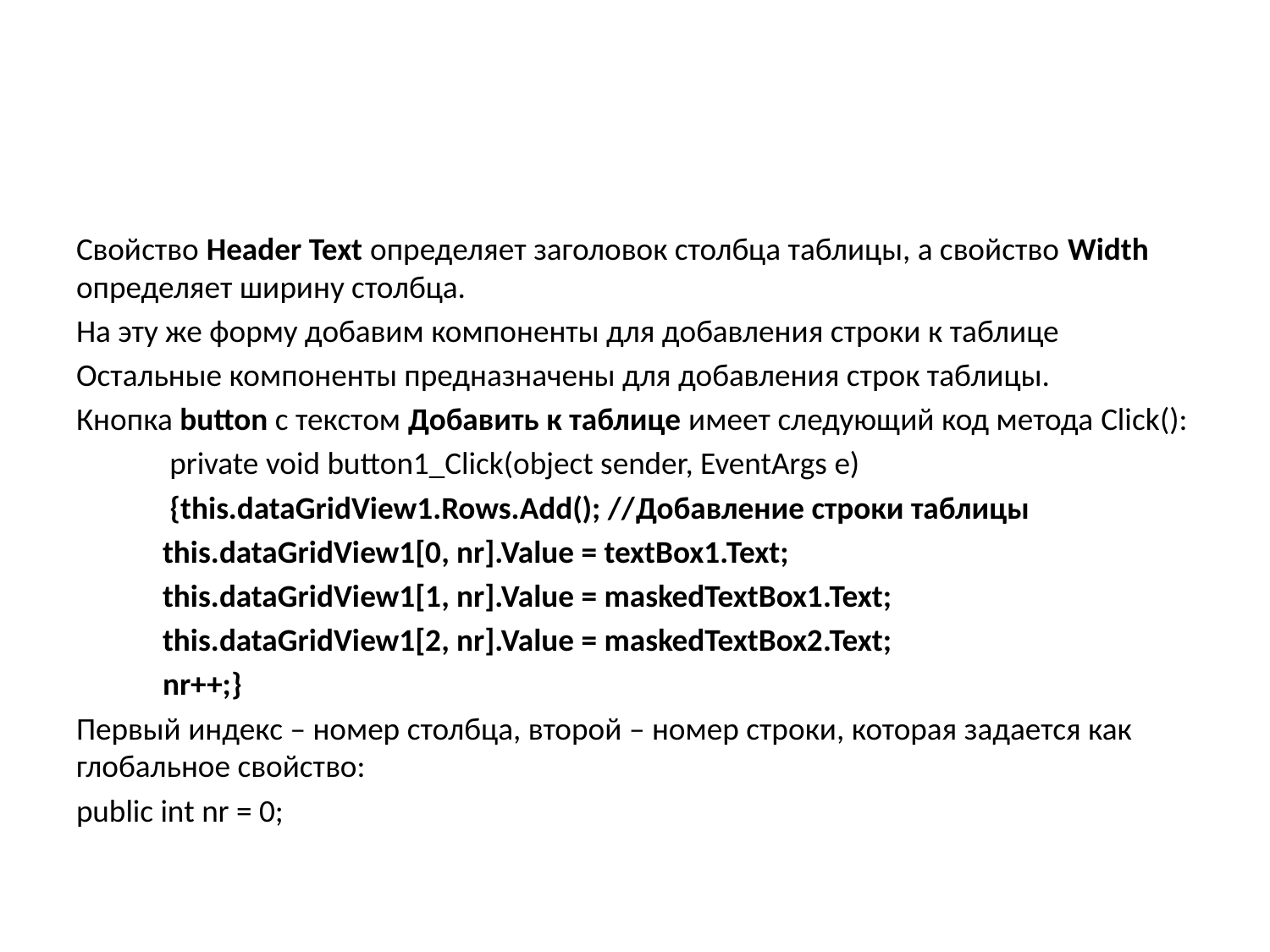

#
Свойство Header Text определяет заголовок столбца таблицы, а свойство Width определяет ширину столбца.
На эту же форму добавим компоненты для добавления строки к таблице
Остальные компоненты предназначены для добавления строк таблицы.
Кнопка button с текстом Добавить к таблице имеет следующий код метода Click():
             private void button1_Click(object sender, EventArgs e)
             {this.dataGridView1.Rows.Add(); //Добавление строки таблицы
            this.dataGridView1[0, nr].Value = textBox1.Text;
            this.dataGridView1[1, nr].Value = maskedTextBox1.Text;
            this.dataGridView1[2, nr].Value = maskedTextBox2.Text;
            nr++;}
Первый индекс – номер столбца, второй – номер строки, которая задается как глобальное свойство:
public int nr = 0;